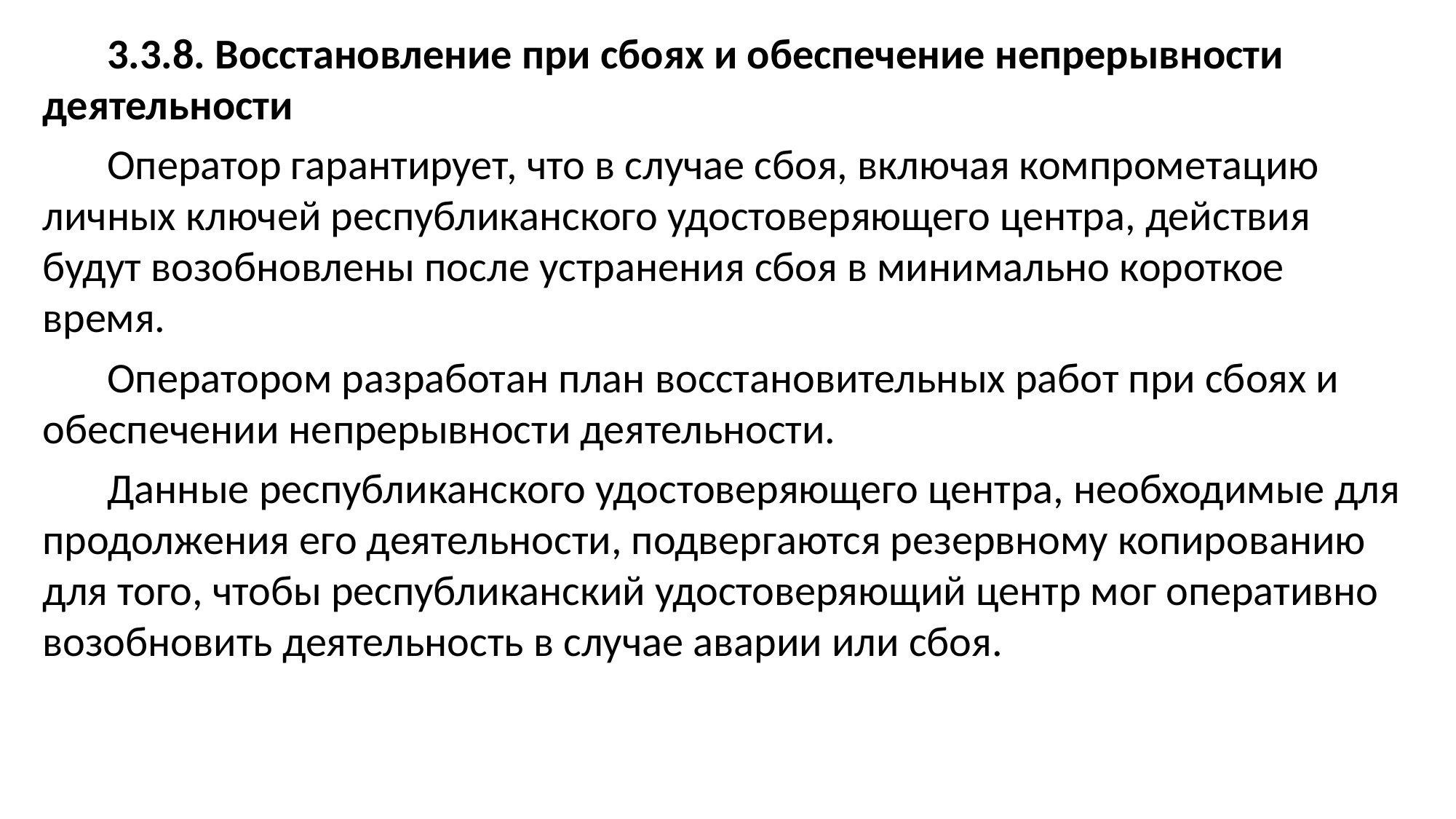

3.3.8. Восстановление при сбоях и обеспечение непрерывности деятельности
Оператор гарантирует, что в случае сбоя, включая компрометацию личных ключей республиканского удостоверяющего центра, действия будут возобновлены после устранения сбоя в минимально короткое время.
Оператором разработан план восстановительных работ при сбоях и обеспечении непрерывности деятельности.
Данные республиканского удостоверяющего центра, необходимые для продолжения его деятельности, подвергаются резервному копированию для того, чтобы республиканский удостоверяющий центр мог оперативно возобновить деятельность в случае аварии или сбоя.